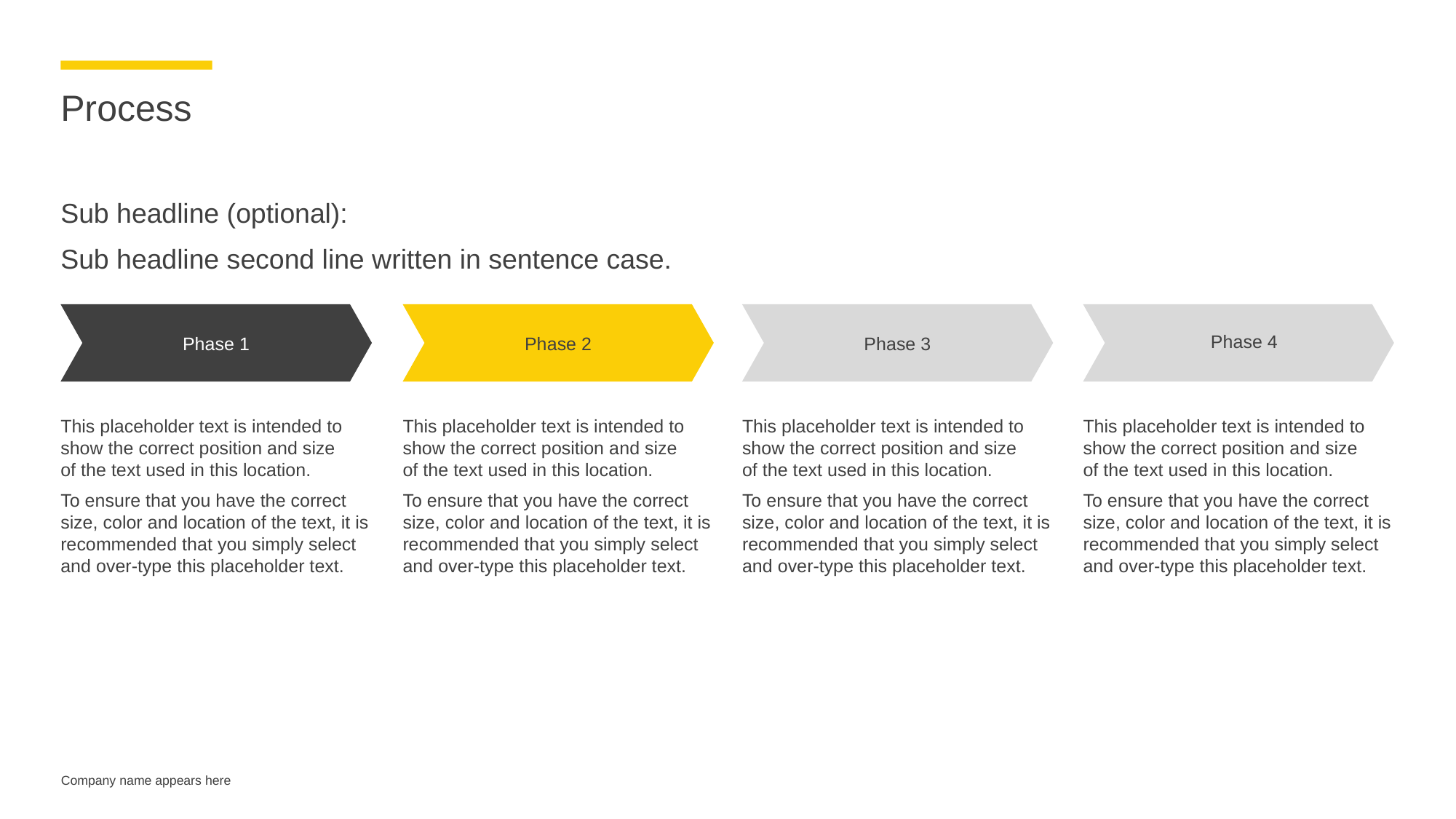

# Process
Sub headline (optional):
Sub headline second line written in sentence case.

Phase 1
Phase 2
Phase 3
Phase 4
This placeholder text is intended to show the correct position and size
of the text used in this location.
To ensure that you have the correct size, color and location of the text, it is recommended that you simply select and over-type this placeholder text.
This placeholder text is intended to show the correct position and size
of the text used in this location.
To ensure that you have the correct size, color and location of the text, it is recommended that you simply select and over-type this placeholder text.
This placeholder text is intended to show the correct position and size
of the text used in this location.
To ensure that you have the correct size, color and location of the text, it is recommended that you simply select and over-type this placeholder text.
This placeholder text is intended to show the correct position and size
of the text used in this location.
To ensure that you have the correct size, color and location of the text, it is recommended that you simply select and over-type this placeholder text.